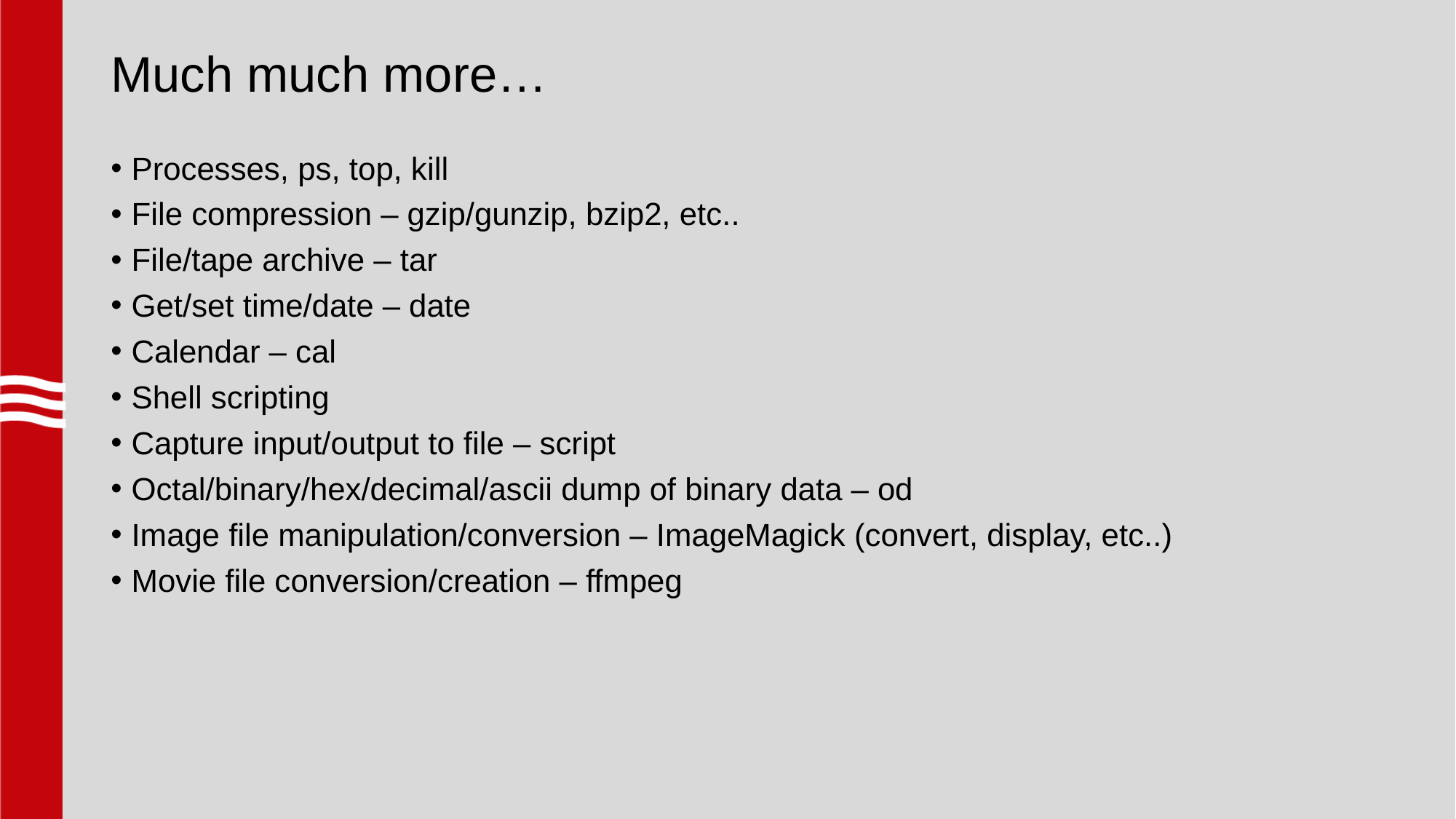

# Much much more…
Processes, ps, top, kill
File compression – gzip/gunzip, bzip2, etc..
File/tape archive – tar
Get/set time/date – date
Calendar – cal
Shell scripting
Capture input/output to file – script
Octal/binary/hex/decimal/ascii dump of binary data – od
Image file manipulation/conversion – ImageMagick (convert, display, etc..)
Movie file conversion/creation – ffmpeg